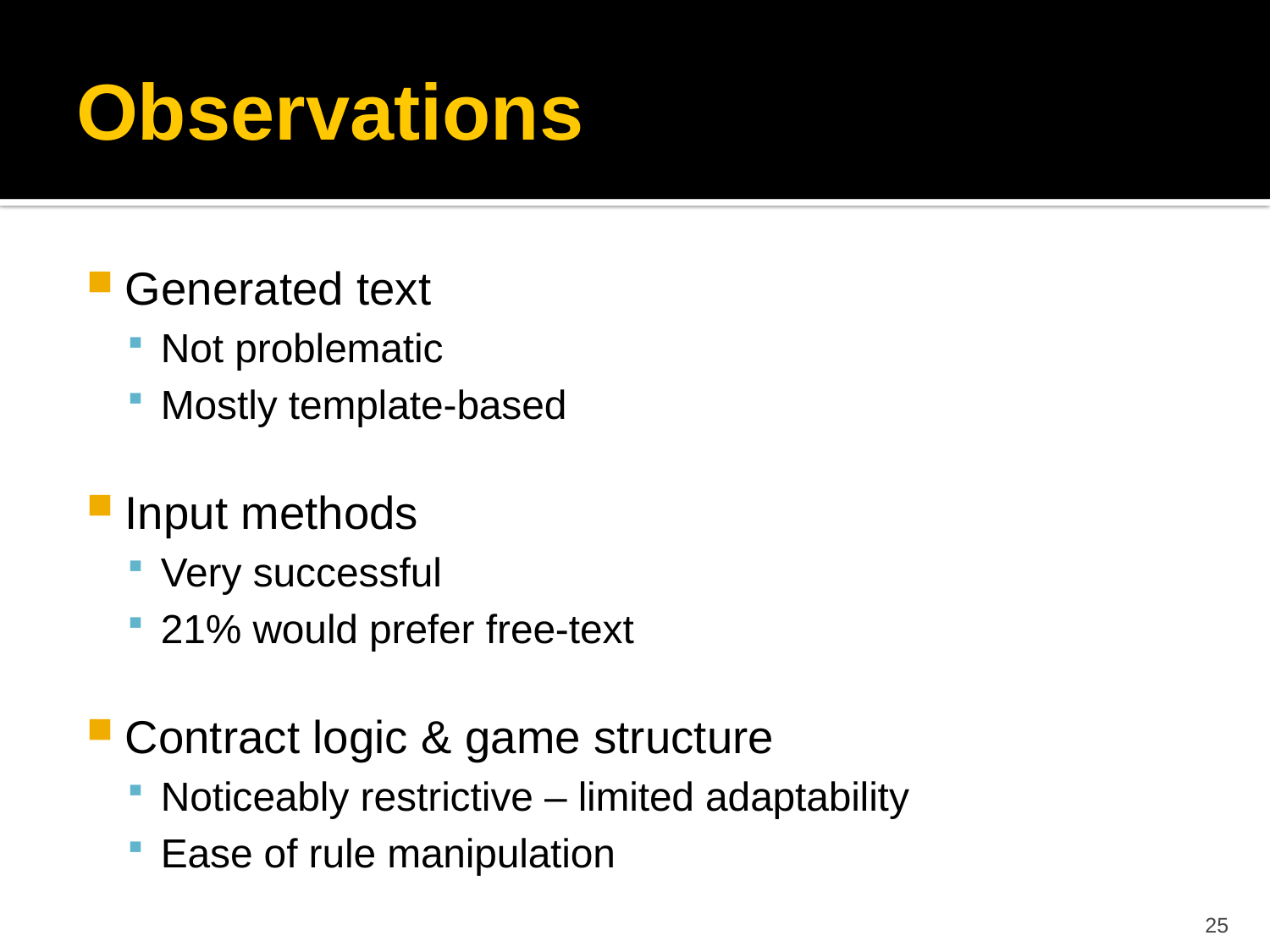

# Observations
Generated text
Not problematic
Mostly template-based

Input methods
Very successful
21% would prefer free-text

Contract logic & game structure
Noticeably restrictive – limited adaptability
Ease of rule manipulation

25